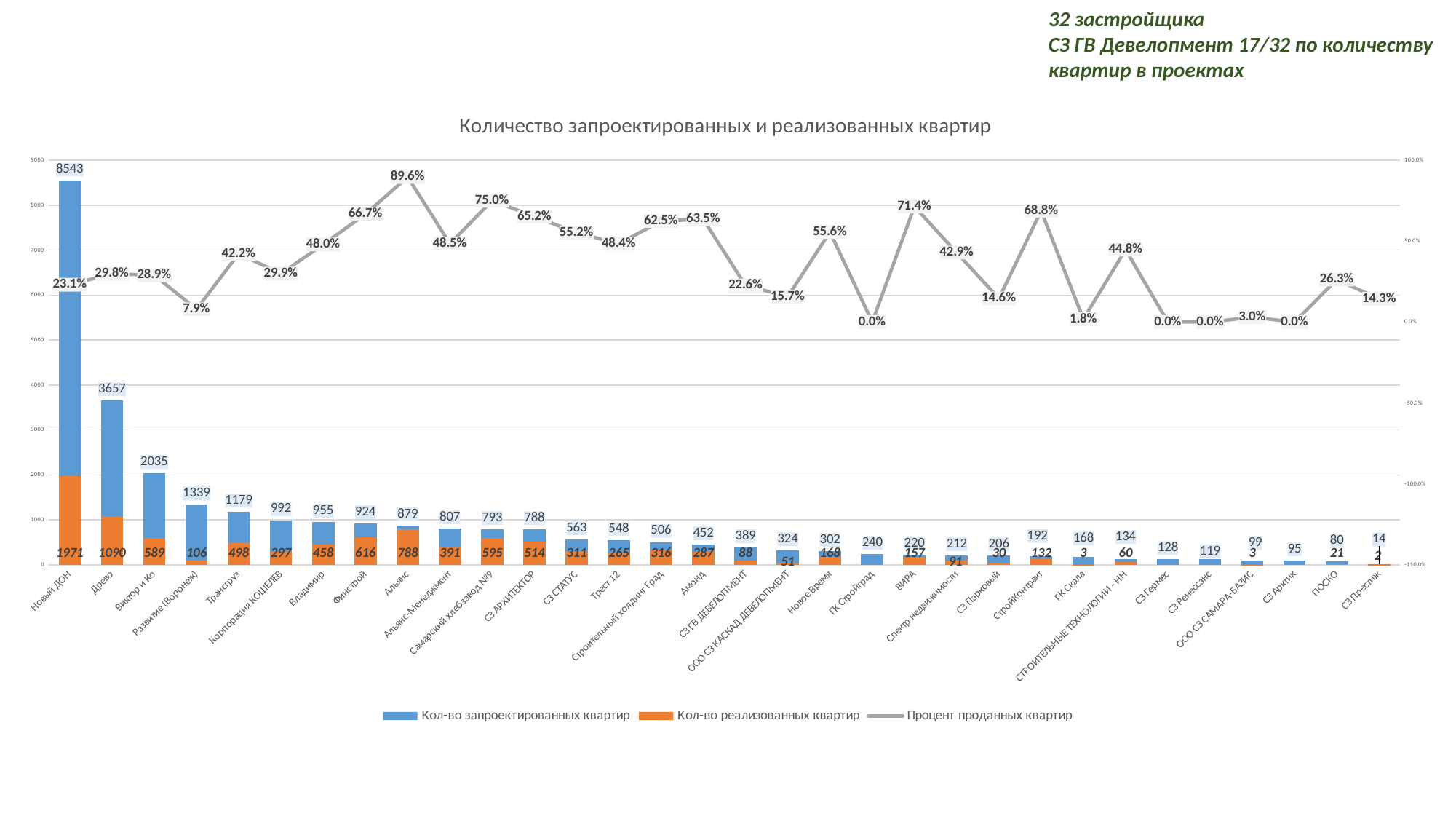

32 застройщика
СЗ ГВ Девелопмент 17/32 по количеству квартир в проектах

### Chart: Количество запроектированных и реализованных квартир

| Category | Кол-во запроектированных квартир | Кол-во реализованных квартир | Процент проданных квартир |
|---|---|---|---|
| Новый ДОН | 8543.0 | 1971.0 | 0.2307152054313473 |
| Древо | 3657.0 | 1090.0 | 0.2980585179108559 |
| Виктор и Ко | 2035.0 | 589.0 | 0.28943488943488943 |
| Развитие (Воронеж) | 1339.0 | 106.0 | 0.07916355489171023 |
| Трансгруз | 1179.0 | 498.0 | 0.4223918575063613 |
| Корпорация КОШЕЛЕВ | 992.0 | 297.0 | 0.29939516129032256 |
| Владимир | 955.0 | 458.0 | 0.47958115183246075 |
| Финстрой | 924.0 | 616.0 | 0.6666666666666666 |
| Альянс | 879.0 | 788.0 | 0.8964732650739476 |
| Альянс-Менеджмент | 807.0 | 391.0 | 0.48451053283767037 |
| Самарский хлебзавод №9 | 793.0 | 595.0 | 0.7503152585119798 |
| СЗ АРХИТЕКТОР | 788.0 | 514.0 | 0.6522842639593909 |
| СЗ СТАТУС | 563.0 | 311.0 | 0.5523978685612788 |
| Трест 12 | 548.0 | 265.0 | 0.4835766423357664 |
| Строительный холдинг Град | 506.0 | 316.0 | 0.6245059288537549 |
| Амонд | 452.0 | 287.0 | 0.6349557522123894 |
| СЗ ГВ ДЕВЕЛОПМЕНТ | 389.0 | 88.0 | 0.2262210796915167 |
| ООО СЗ КАСКАД ДЕВЕЛОПМЕНТ | 324.0 | 51.0 | 0.1574074074074074 |
| Новое Время | 302.0 | 168.0 | 0.5562913907284768 |
| ГК Стройград | 240.0 | 0.0 | 0.0 |
| ВИРА | 220.0 | 157.0 | 0.7136363636363636 |
| Спектр недвижимости | 212.0 | 91.0 | 0.42924528301886794 |
| СЗ Парковый | 206.0 | 30.0 | 0.14563106796116504 |
| СтройКонтракт | 192.0 | 132.0 | 0.6875 |
| ГК Скала | 168.0 | 3.0 | 0.017857142857142856 |
| СТРОИТЕЛЬНЫЕ ТЕХНОЛОГИИ - НН | 134.0 | 60.0 | 0.44776119402985076 |
| СЗ Гермес | 128.0 | 0.0 | 0.0 |
| СЗ Ренессанс | 119.0 | 0.0 | 0.0 |
| ООО СЗ САМАРА-БАЗИС | 99.0 | 3.0 | 0.030303030303030304 |
| СЗ Арктик | 95.0 | 0.0 | 0.0 |
| ПОСКО | 80.0 | 21.0 | 0.2625 |
| СЗ Престиж | 14.0 | 2.0 | 0.14285714285714285 |